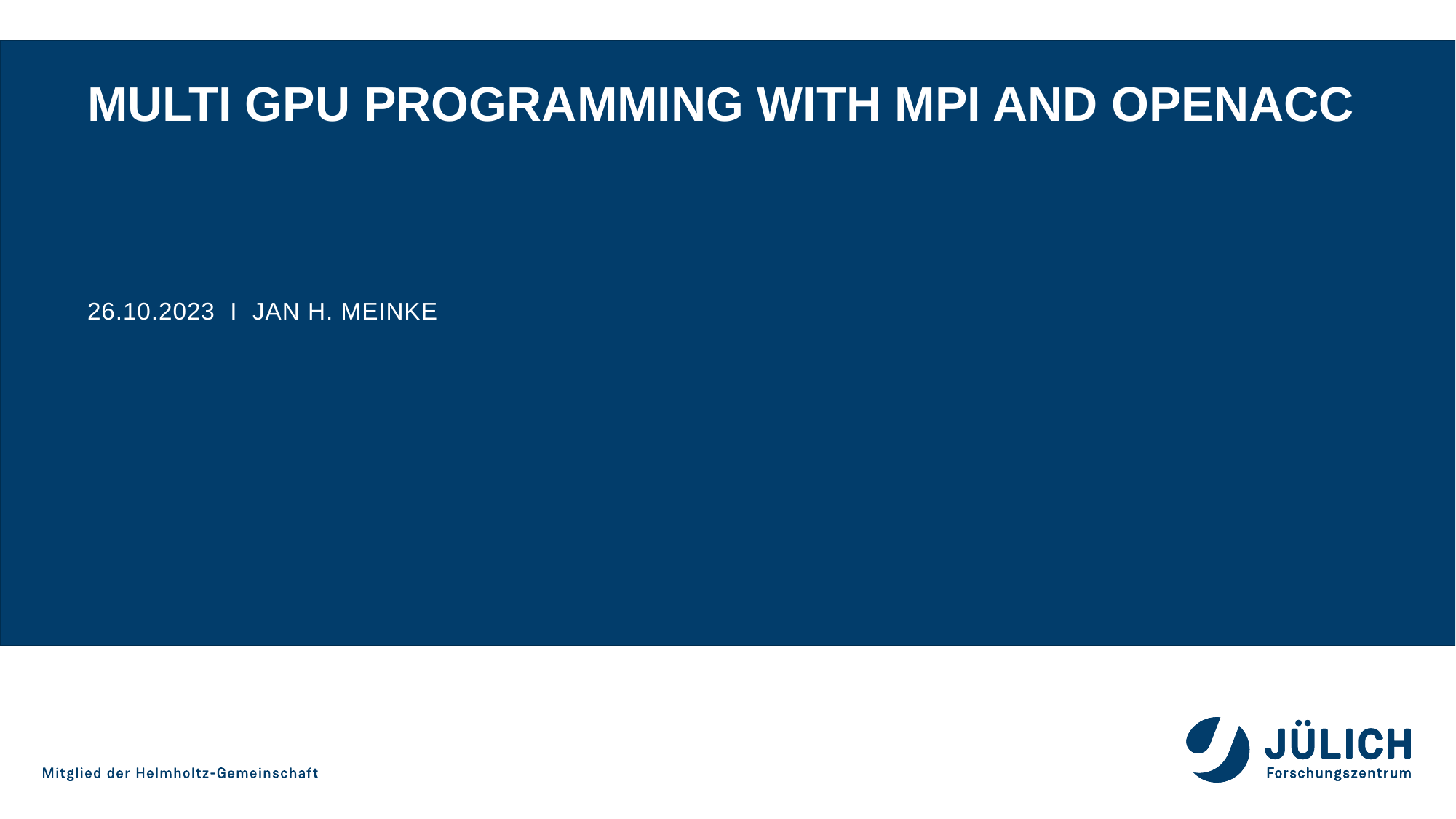

# Multi GPU Programming with MPI and OpenACC
26.10.2023  I  Jan H. Meinke